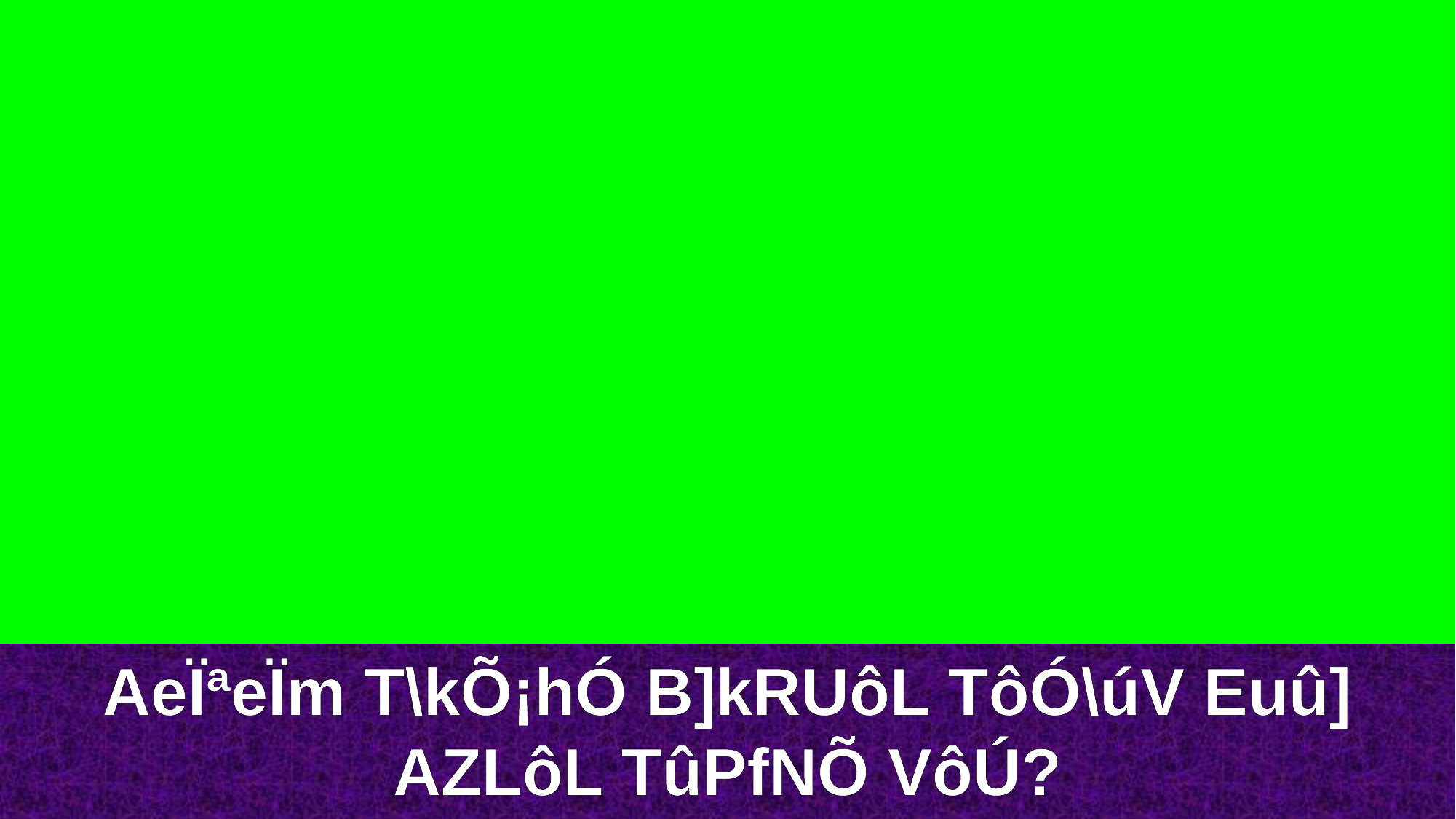

AeÏªeÏm T\kÕ¡hÓ B]kRUôL TôÓ\úV Euû] AZLôL TûPfNÕ VôÚ?